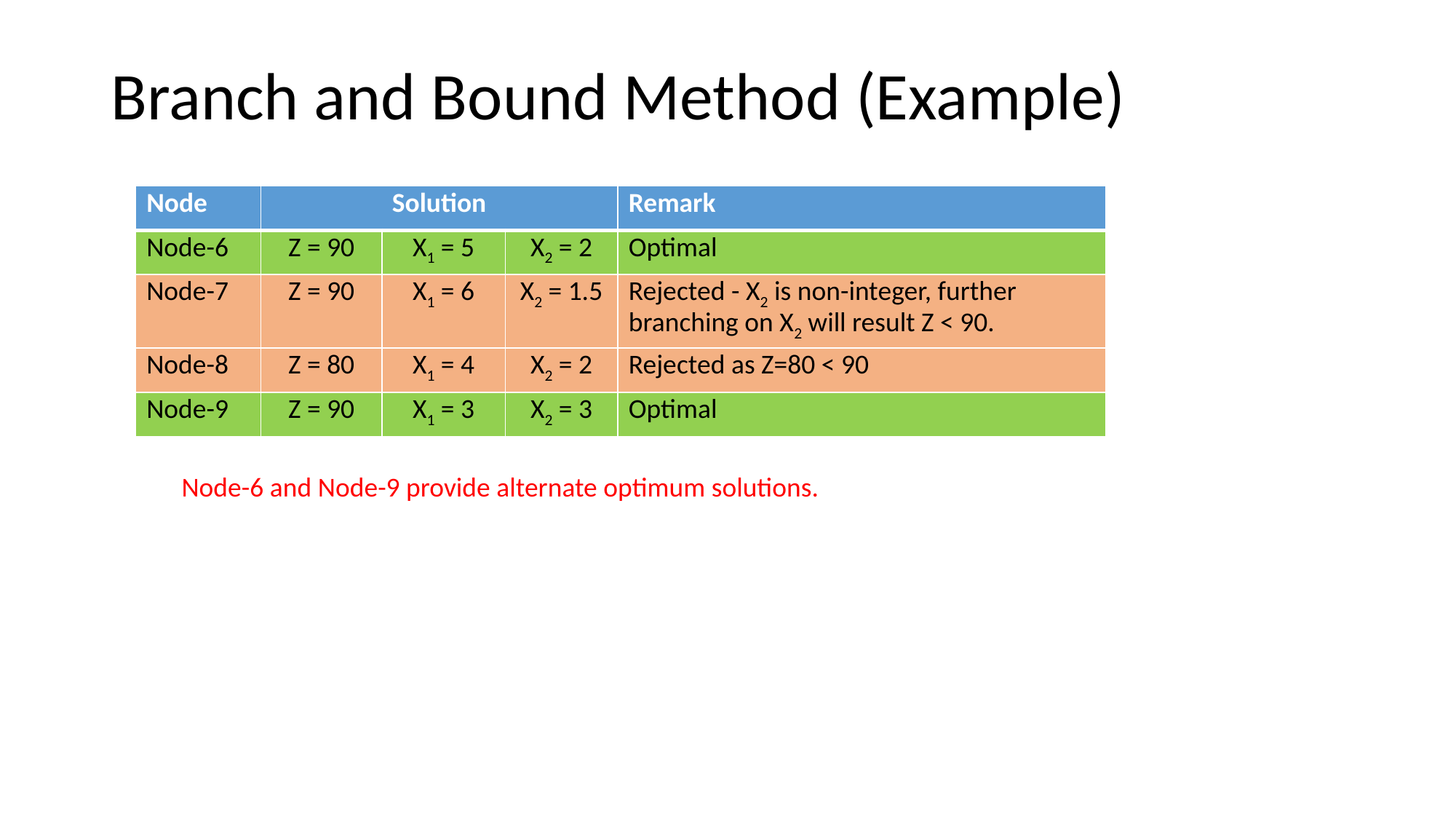

# Branch and Bound Method (Example)

| Node | Solution |  |  | Remark |
| --- | --- | --- | --- | --- |
| Node-6 | Z = 90 | X1 = 5 | X2 = 2 | Optimal |
| Node-7 | Z = 90 | X1 = 6 | X2 = 1.5 | Rejected - X2 is non-integer, further branching on X2 will result Z < 90. |
| Node-8 | Z = 80 | X1 = 4 | X2 = 2 | Rejected as Z=80 < 90 |
| Node-9 | Z = 90 | X1 = 3 | X2 = 3 | Optimal |
Node-6 and Node-9 provide alternate optimum solutions.